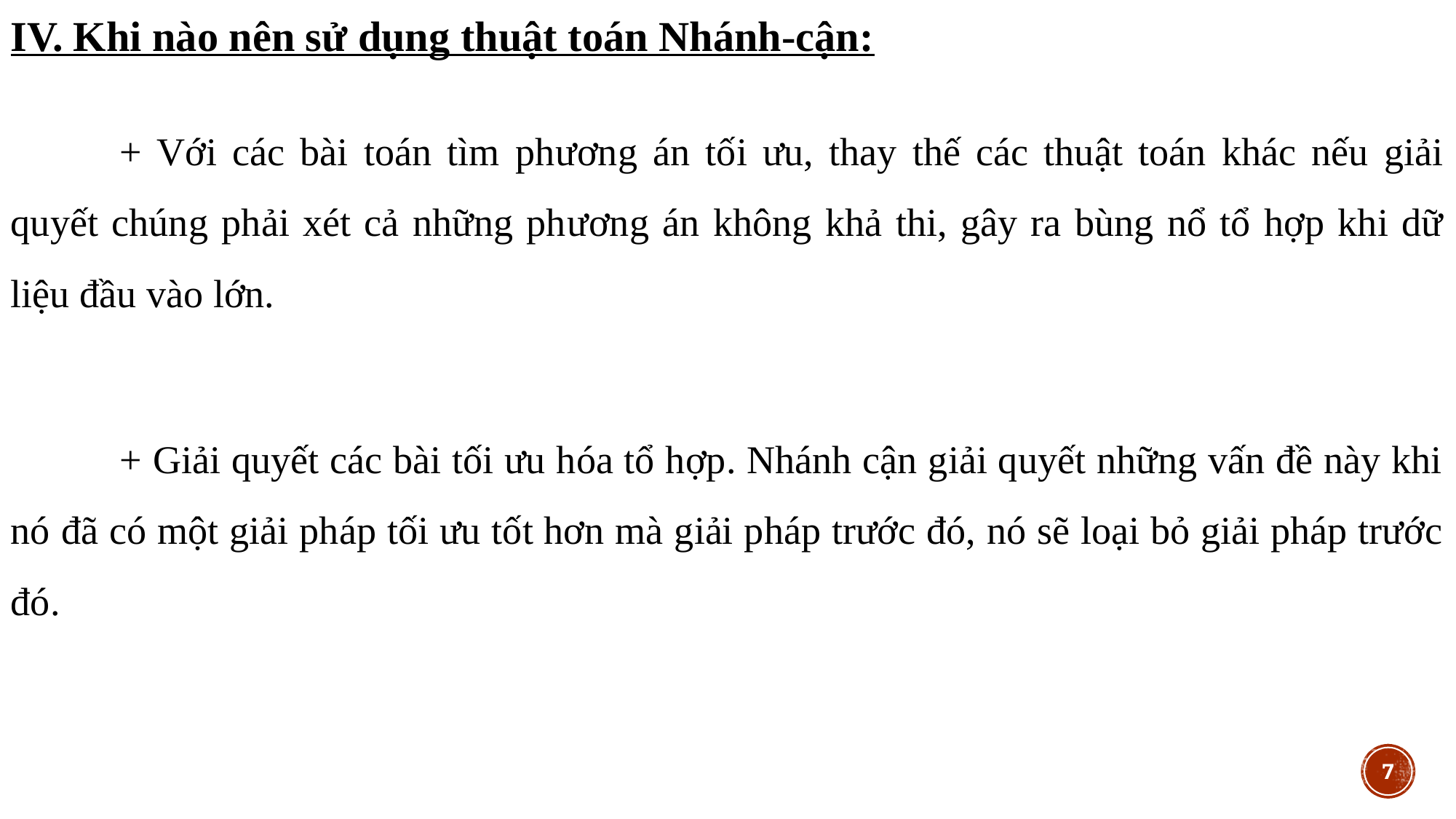

IV. Khi nào nên sử dụng thuật toán Nhánh-cận:
	+ Với các bài toán tìm phương án tối ưu, thay thế các thuật toán khác nếu giải quyết chúng phải xét cả những phương án không khả thi, gây ra bùng nổ tổ hợp khi dữ liệu đầu vào lớn.

	+ Giải quyết các bài tối ưu hóa tổ hợp. Nhánh cận giải quyết những vấn đề này khi nó đã có một giải pháp tối ưu tốt hơn mà giải pháp trước đó, nó sẽ loại bỏ giải pháp trước đó.

7